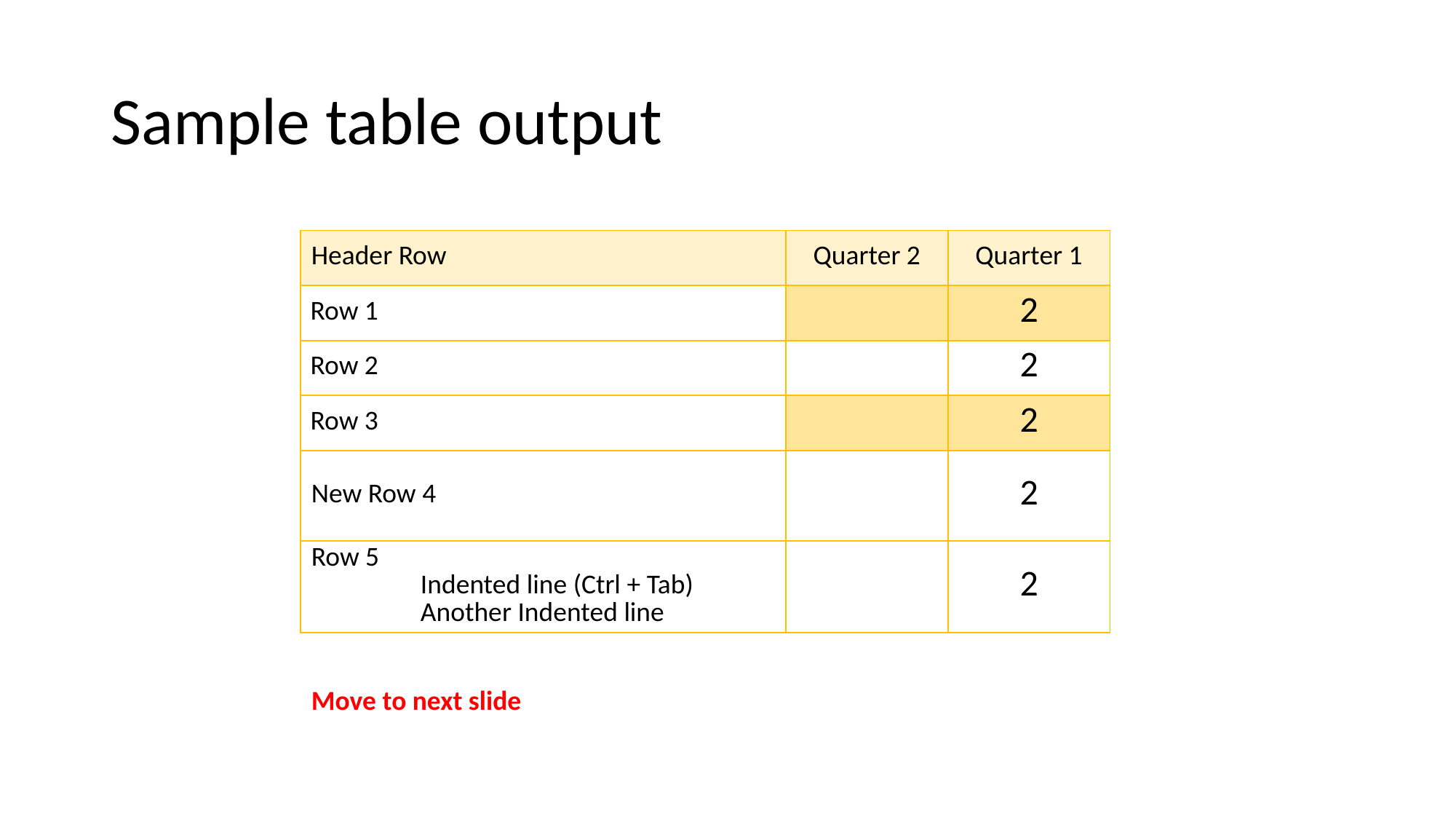

# Sample table output
| Header Row | Quarter 2 | Quarter 1 |
| --- | --- | --- |
| Row 1 |  | 2 |
| Row 2 |  | 2 |
| Row 3 |  | 2 |
| New Row 4 |  | 2 |
| Row 5 Indented line (Ctrl + Tab) Another Indented line |  | 2 |
Move to next slide